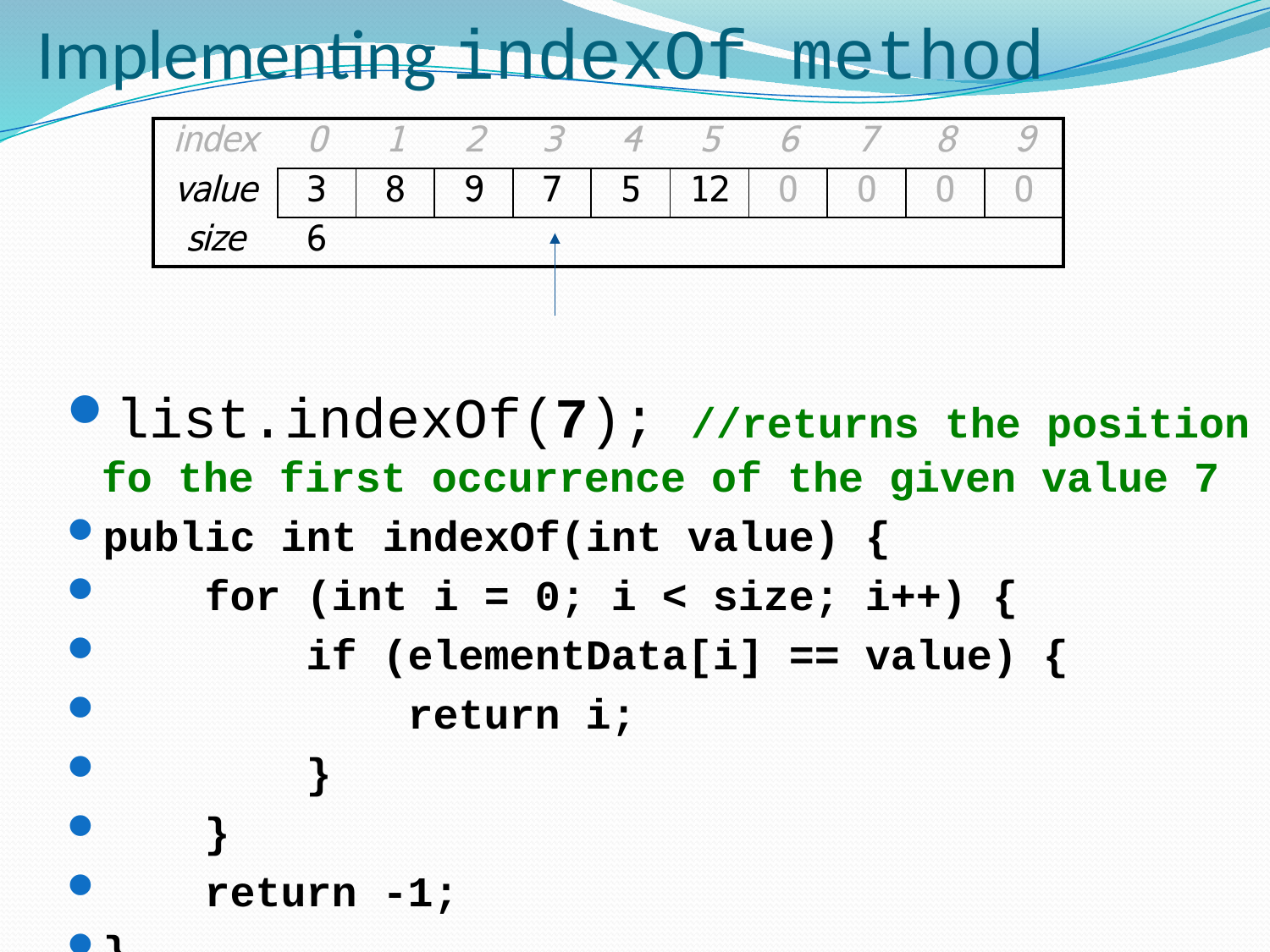

# Implementing indexOf method

list.indexOf(7); //returns the position fo the first occurrence of the given value 7
public int indexOf(int value) {
    for (int i = 0; i < size; i++) {
        if (elementData[i] == value) {
            return i;
        }
    }
    return -1;
}
| index | 0 | 1 | 2 | 3 | 4 | 5 | 6 | 7 | 8 | 9 |
| --- | --- | --- | --- | --- | --- | --- | --- | --- | --- | --- |
| value | 3 | 8 | 9 | 7 | 5 | 12 | 0 | 0 | 0 | 0 |
| size | 6 |  |  |  |  |  |  |  |  |  |